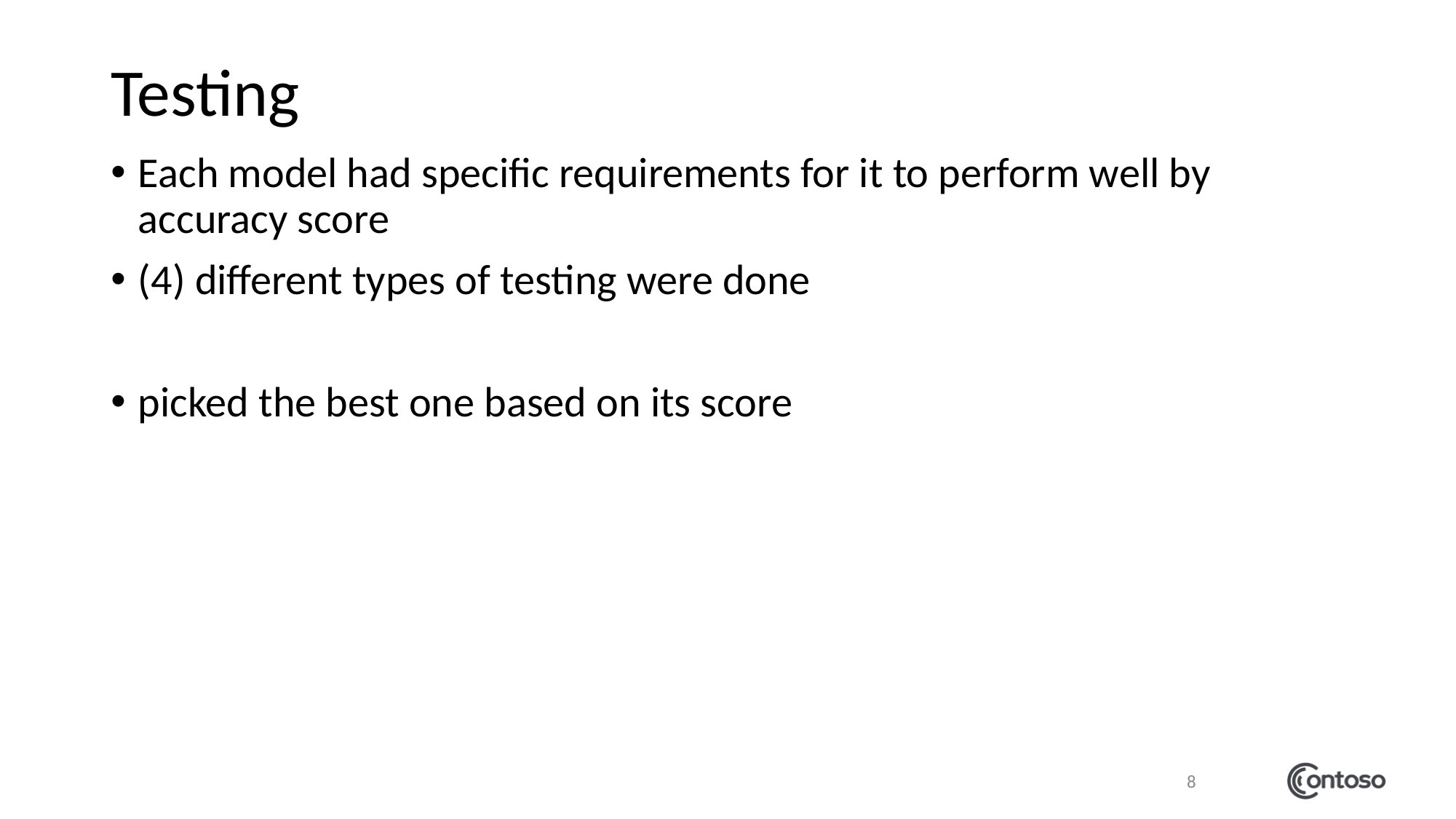

# Testing
Each model had specific requirements for it to perform well by accuracy score
(4) different types of testing were done

picked the best one based on its score
8